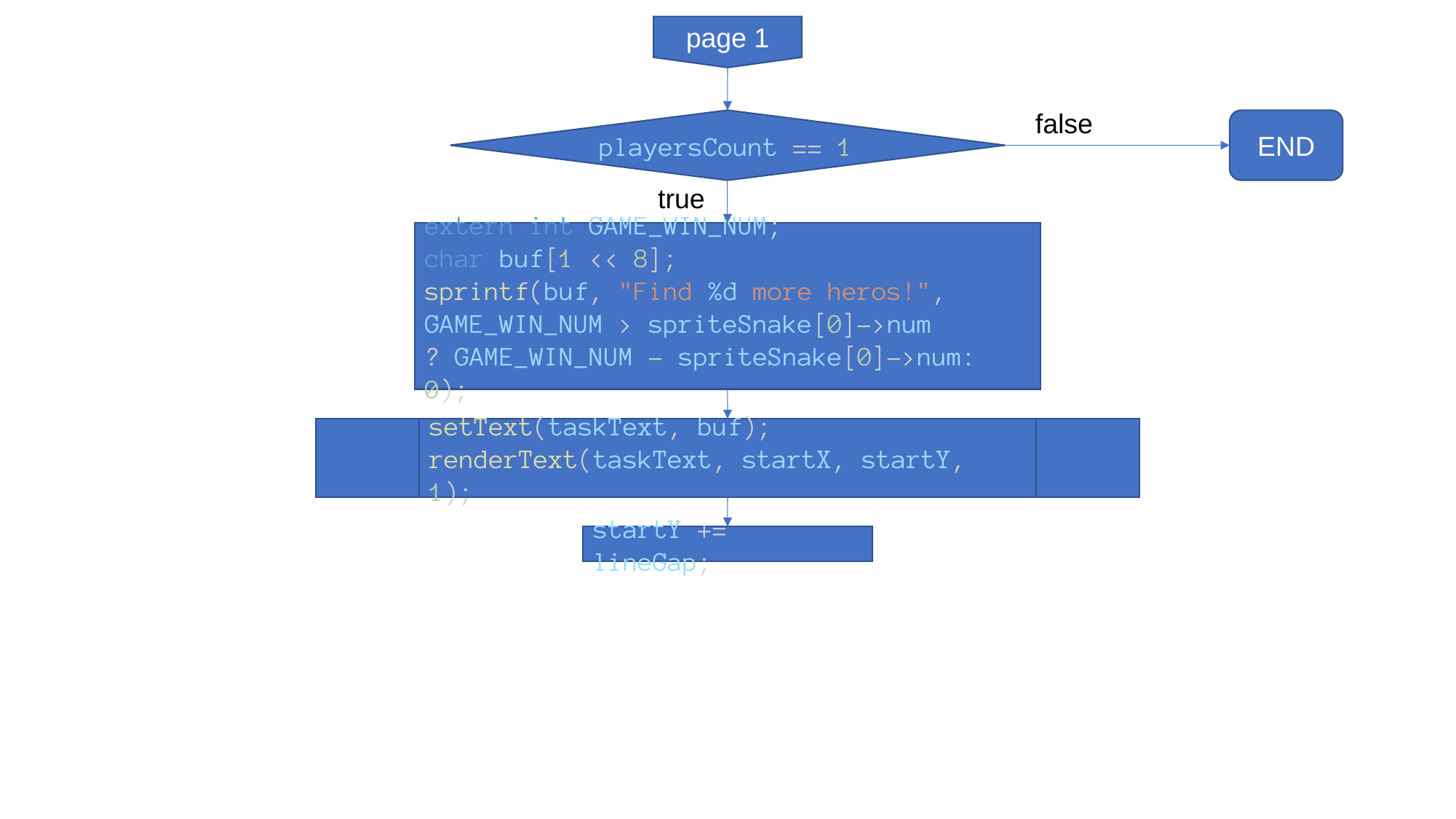

page 1
false
playersCount == 1
END
true
extern int GAME_WIN_NUM;
char buf[1 << 8];
sprintf(buf, "Find %d more heros!",
GAME_WIN_NUM > spriteSnake[0]->num
? GAME_WIN_NUM - spriteSnake[0]->num: 0);
setText(taskText, buf);
renderText(taskText, startX, startY, 1);
startY += lineGap;